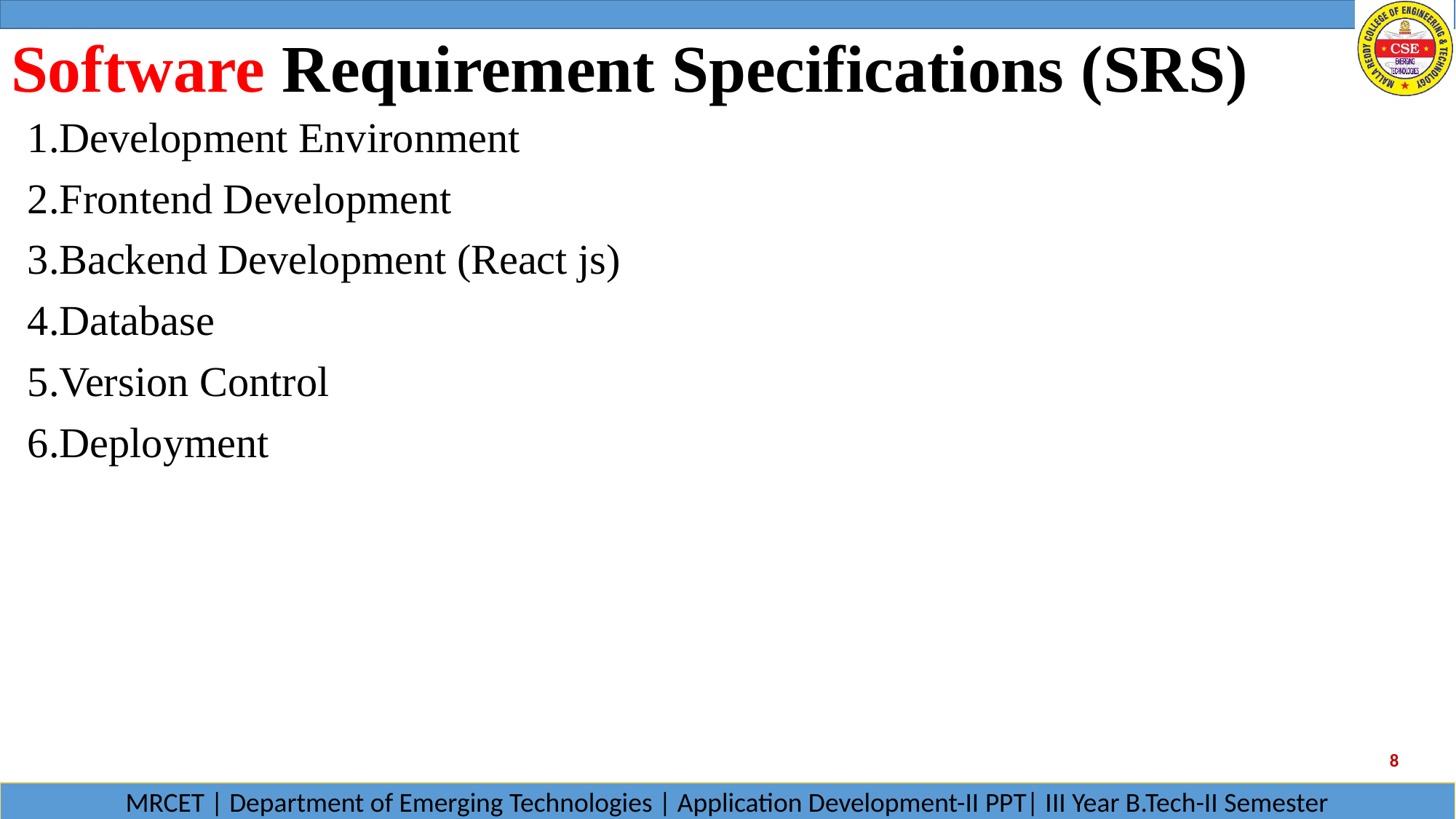

# Software Requirement Specifications (SRS)
Development Environment
Frontend Development
Backend Development (React js)
Database
Version Control
Deployment
8